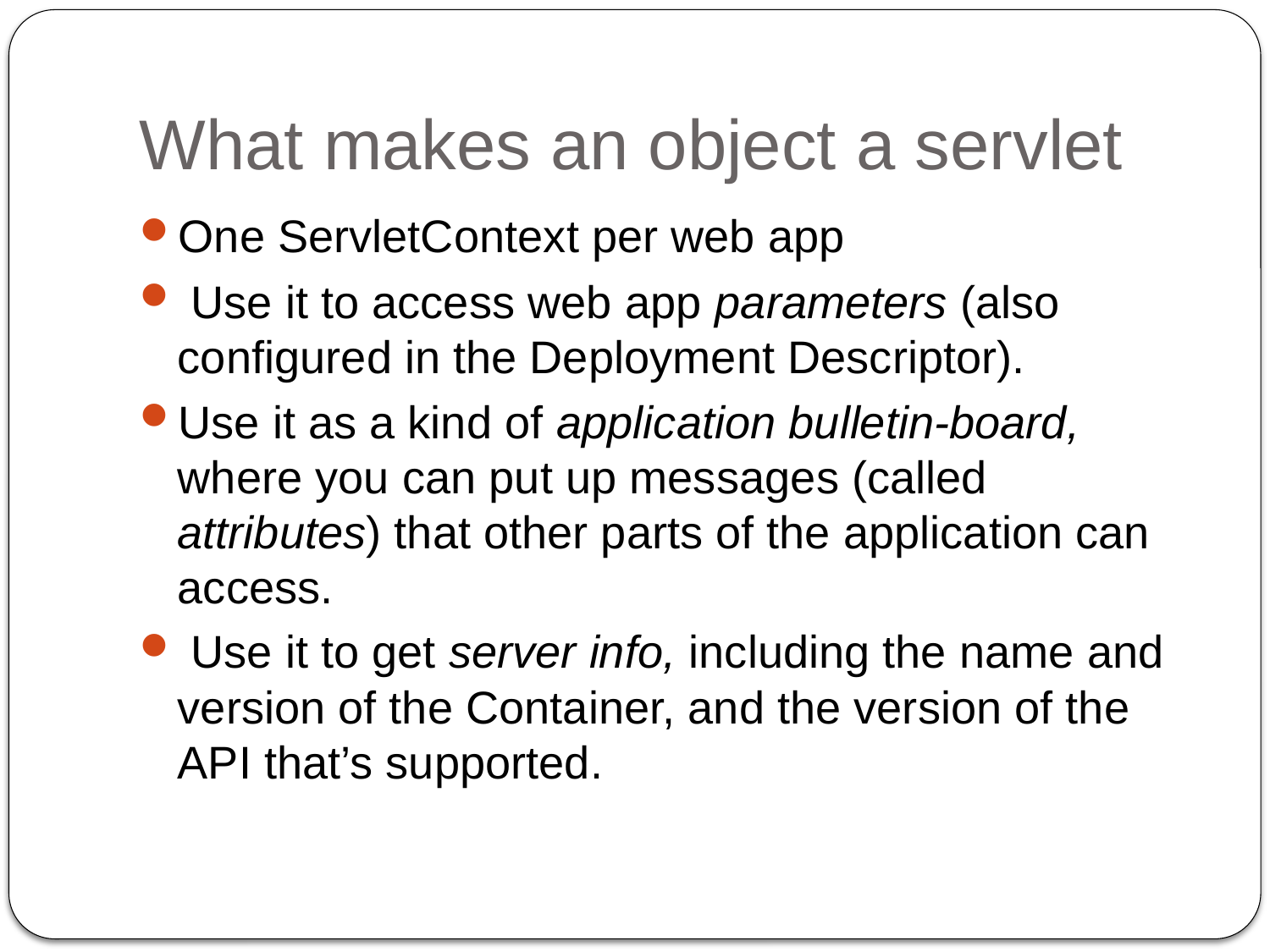

# What makes an object a servlet
One ServletContext per web app
 Use it to access web app parameters (also configured in the Deployment Descriptor).
Use it as a kind of application bulletin-board, where you can put up messages (called attributes) that other parts of the application can access.
 Use it to get server info, including the name and version of the Container, and the version of the API that’s supported.